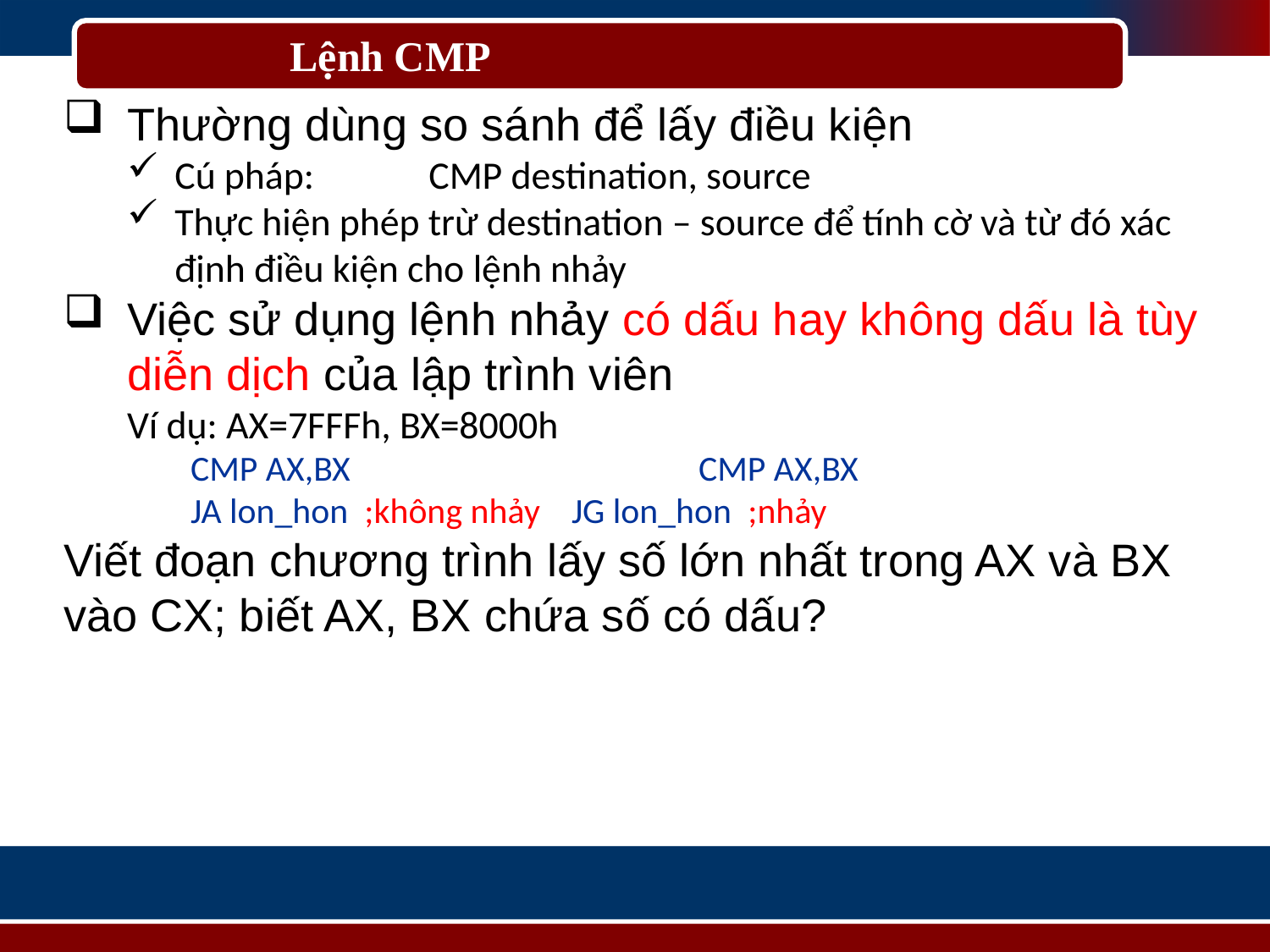

# Lệnh CMP
Thường dùng so sánh để lấy điều kiện
Cú pháp: 	CMP destination, source
Thực hiện phép trừ destination – source để tính cờ và từ đó xác định điều kiện cho lệnh nhảy
Việc sử dụng lệnh nhảy có dấu hay không dấu là tùy diễn dịch của lập trình viên
Ví dụ: AX=7FFFh, BX=8000h
CMP AX,BX			CMP AX,BX
JA lon_hon  ;không nhảy	JG lon_hon  ;nhảy
Viết đoạn chương trình lấy số lớn nhất trong AX và BX vào CX; biết AX, BX chứa số có dấu?